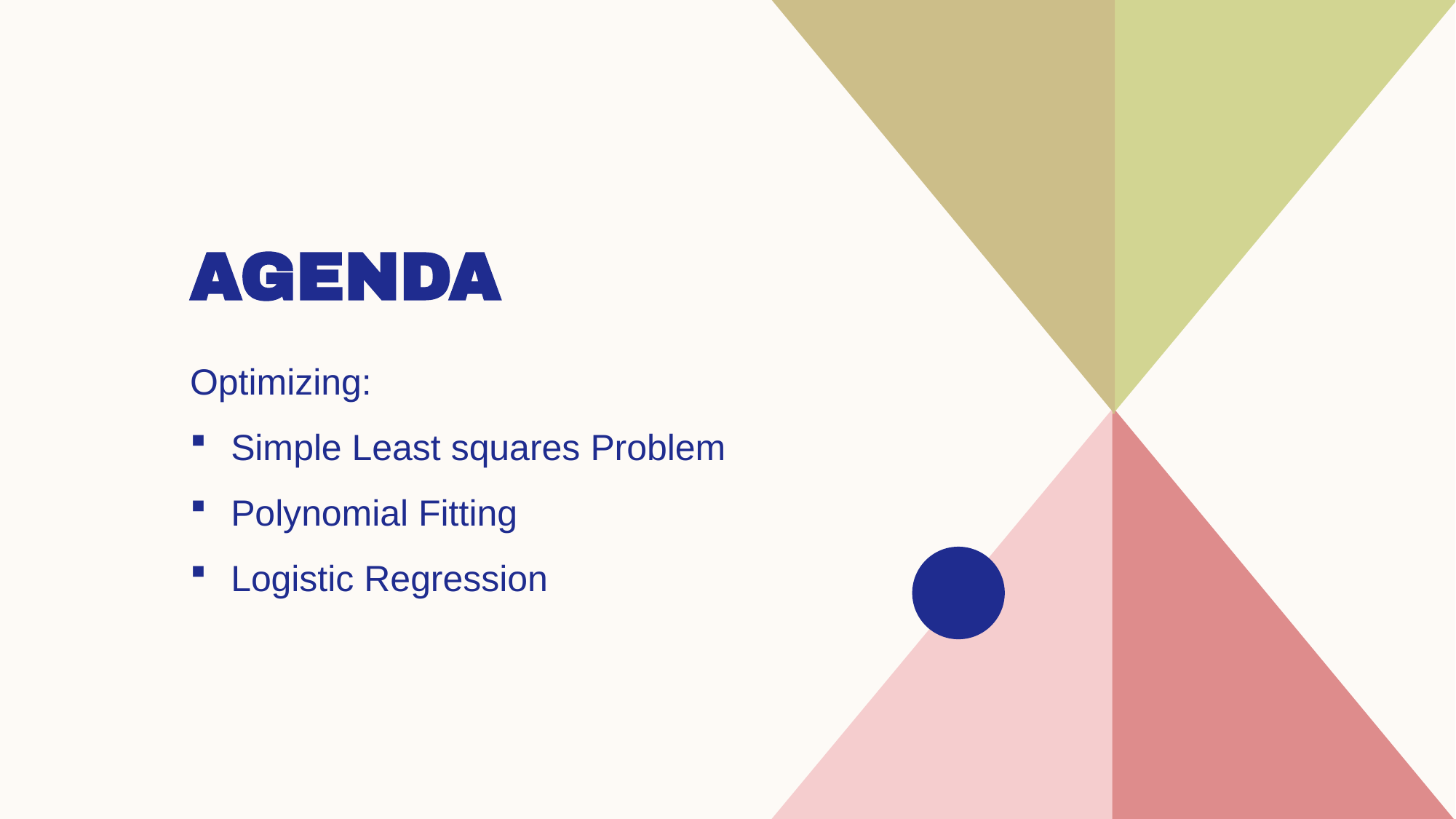

# AGENDA
Optimizing:
Simple Least squares Problem
Polynomial Fitting
Logistic Regression